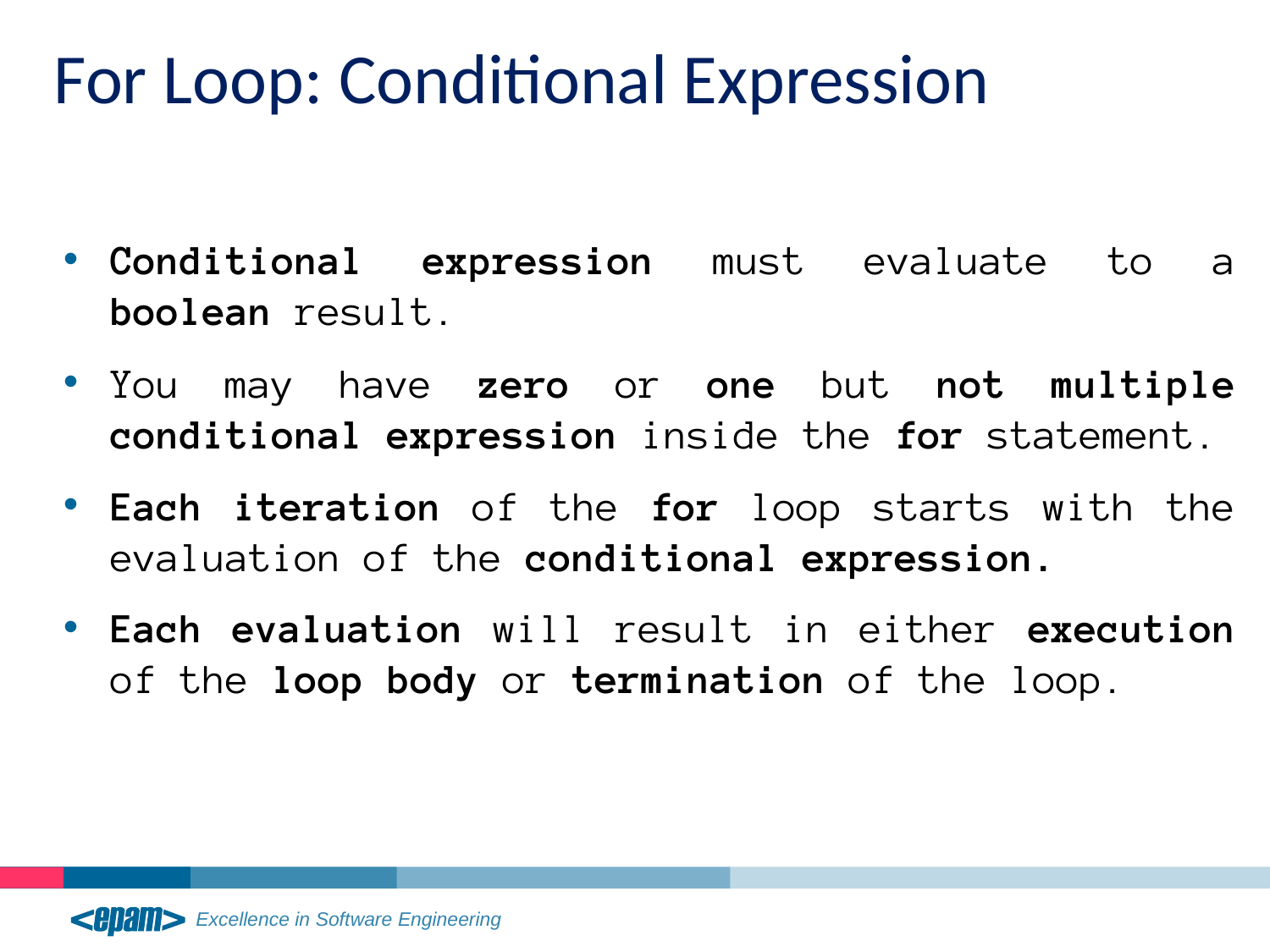

For Loop: Conditional Expression

Conditional expression must evaluate to a boolean result.
You may have zero or one but not multiple conditional expression inside the for statement.
Each iteration of the for loop starts with the evaluation of the conditional expression.
Each evaluation will result in either execution of the loop body or termination of the loop.
11